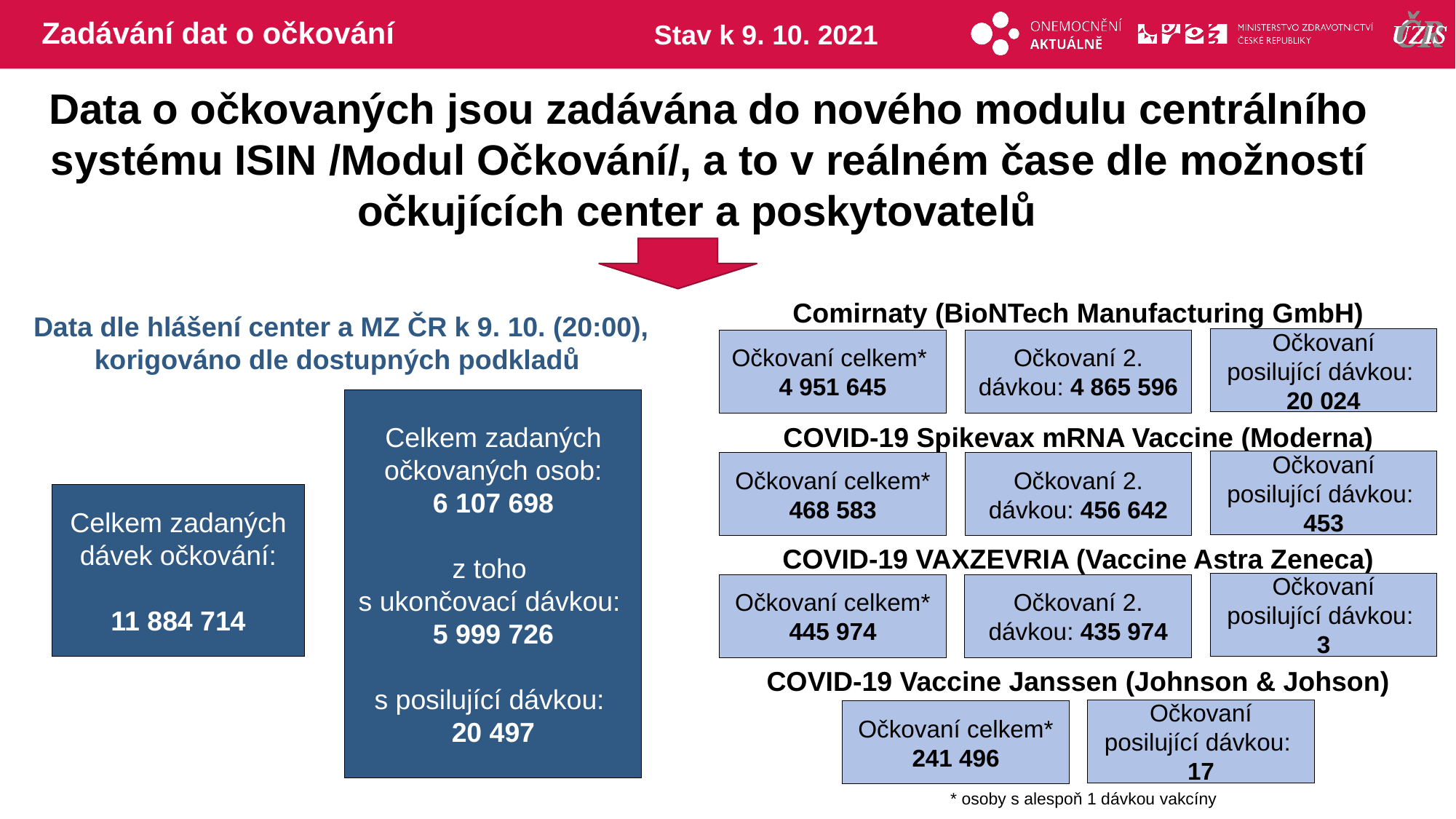

# Zadávání dat o očkování
Stav k 9. 10. 2021
Data o očkovaných jsou zadávána do nového modulu centrálního systému ISIN /Modul Očkování/, a to v reálném čase dle možností očkujících center a poskytovatelů

Comirnaty (BioNTech Manufacturing GmbH)
Data dle hlášení center a MZ ČR k 9. 10. (20:00), korigováno dle dostupných podkladů
Očkovaní
posilující dávkou:
20 024
Očkovaní celkem*
4 951 645
Očkovaní 2. dávkou: 4 865 596
Celkem zadaných očkovaných osob:
6 107 698

z toho
s ukončovací dávkou:
5 999 726

s posilující dávkou:
20 497
COVID-19 Spikevax mRNA Vaccine (Moderna)
Očkovaní
posilující dávkou:
453
Očkovaní celkem* 468 583
Očkovaní 2. dávkou: 456 642
Celkem zadaných dávek očkování:

11 884 714
COVID-19 VAXZEVRIA (Vaccine Astra Zeneca)
Očkovaní
posilující dávkou:
3
Očkovaní celkem* 445 974
Očkovaní 2. dávkou: 435 974
COVID-19 Vaccine Janssen (Johnson & Johson)
Očkovaní
posilující dávkou:
17
Očkovaní celkem* 241 496
* osoby s alespoň 1 dávkou vakcíny